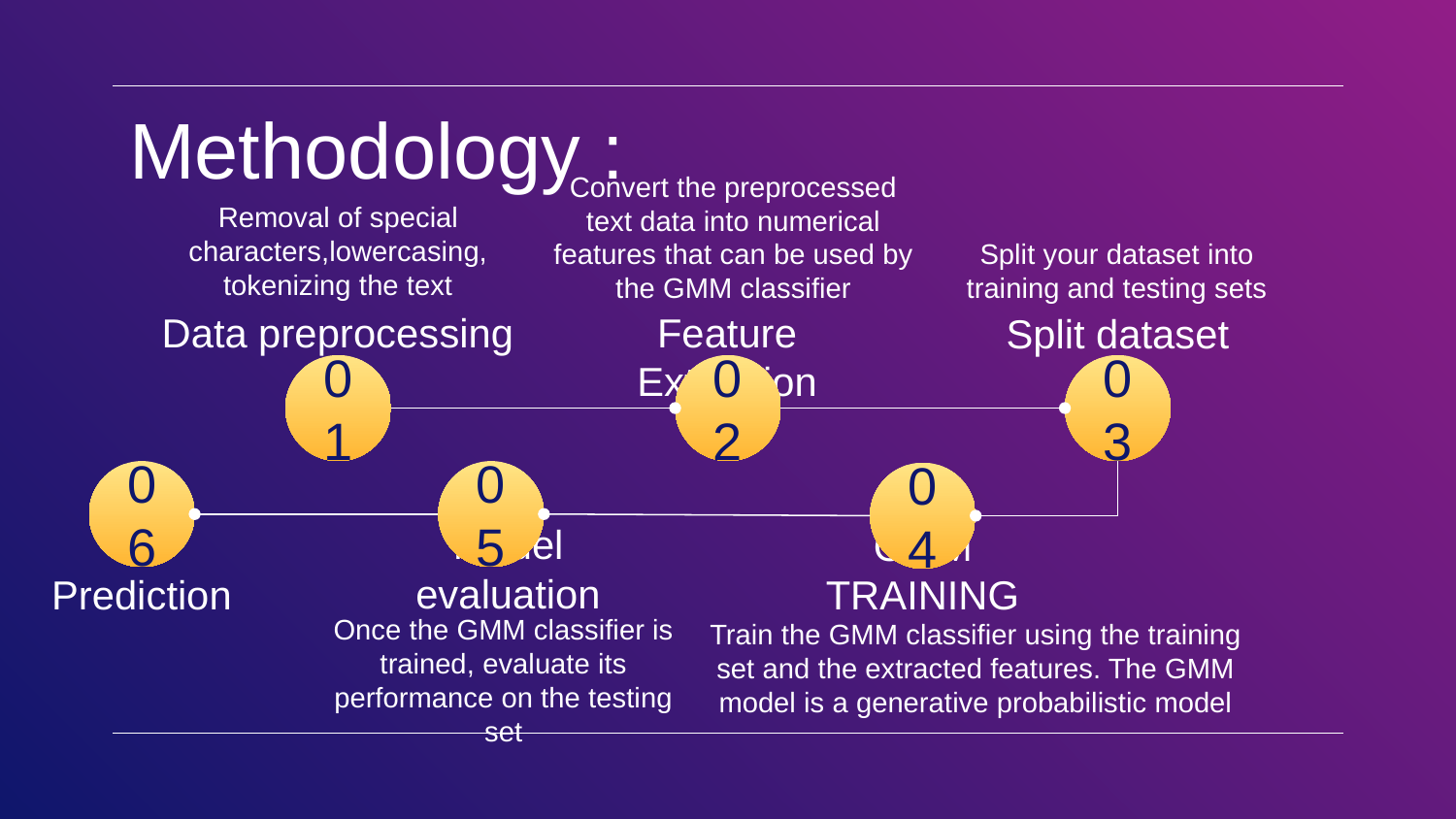

# Methodology :
Removal of special characters,lowercasing,tokenizing the text
Data preprocessing
01
Convert the preprocessed text data into numerical features that can be used by the GMM classifier
Feature Extraction
02
Split your dataset into training and testing sets
Split dataset
03
06
05
Model evaluation
Once the GMM classifier is trained, evaluate its performance on the testing set
04
GMM TRAINING
Train the GMM classifier using the training set and the extracted features. The GMM model is a generative probabilistic model
Prediction